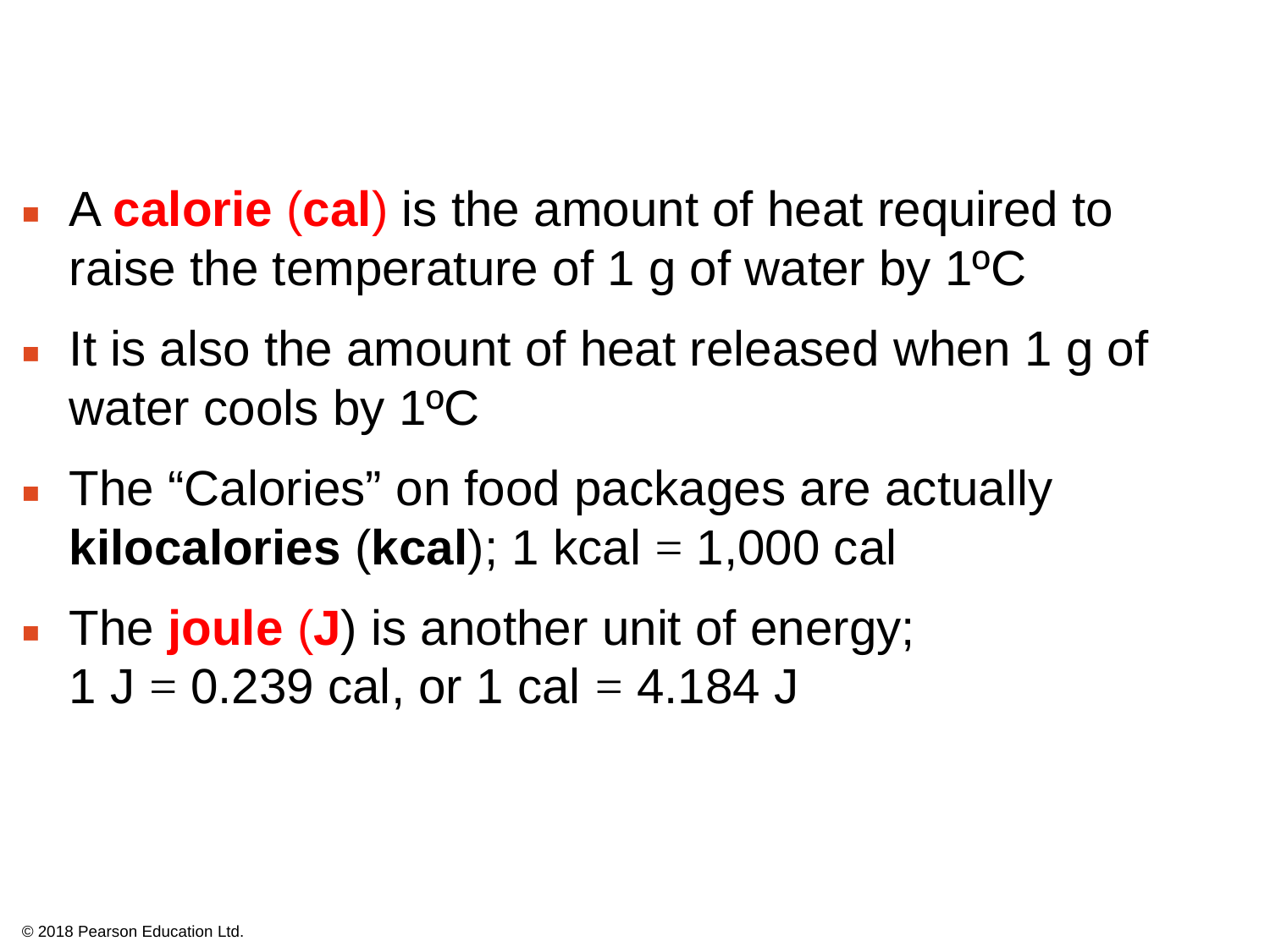

A calorie (cal) is the amount of heat required to raise the temperature of 1 g of water by 1ºC
It is also the amount of heat released when 1 g of water cools by 1ºC
The “Calories” on food packages are actually kilocalories (kcal); 1 kcal = 1,000 cal
The joule (J) is another unit of energy;
1 J = 0.239 cal, or 1 cal = 4.184 J
© 2018 Pearson Education Ltd.